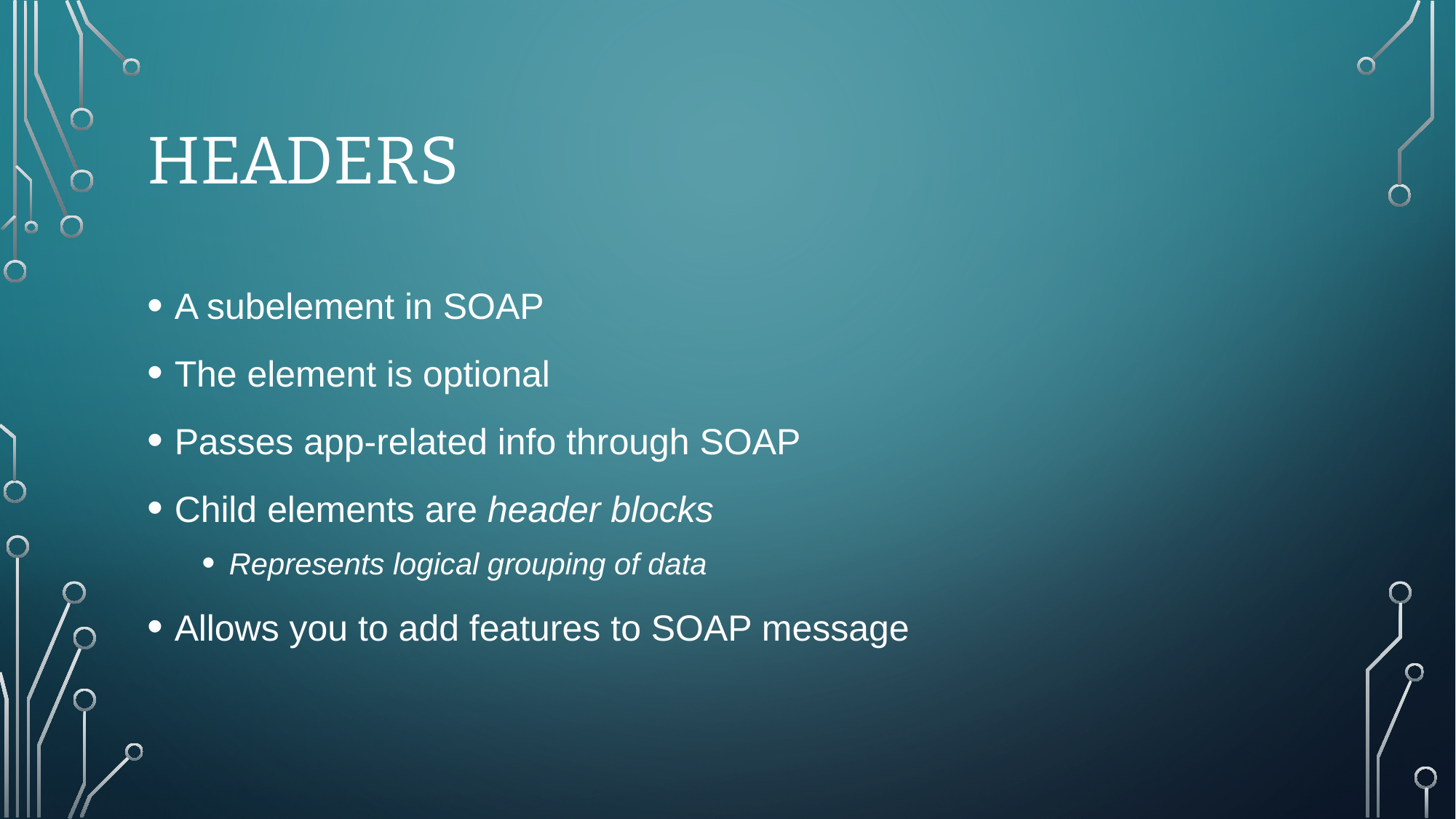

# headers
A subelement in SOAP
The element is optional
Passes app-related info through SOAP
Child elements are header blocks
Represents logical grouping of data
Allows you to add features to SOAP message